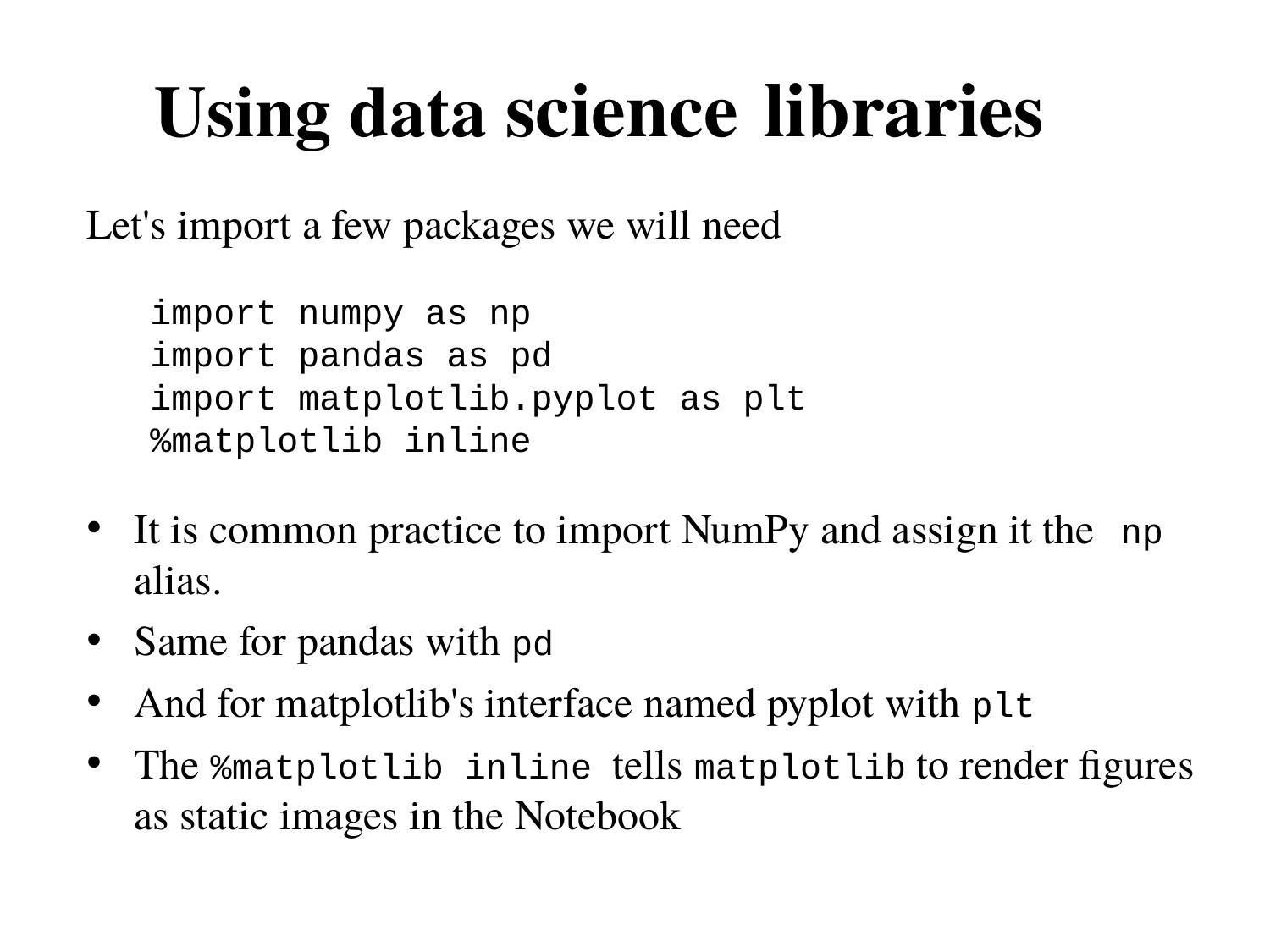

Using data science libraries
Let's import a few packages we will need

import numpy as np
import pandas as pd
import matplotlib.pyplot as plt
%matplotlib inline

It is common practice to import NumPy and assign it the np alias.
Same for pandas with pd
And for matplotlib's interface named pyplot with plt
The %matplotlib inline tells matplotlib to render figures as static images in the Notebook